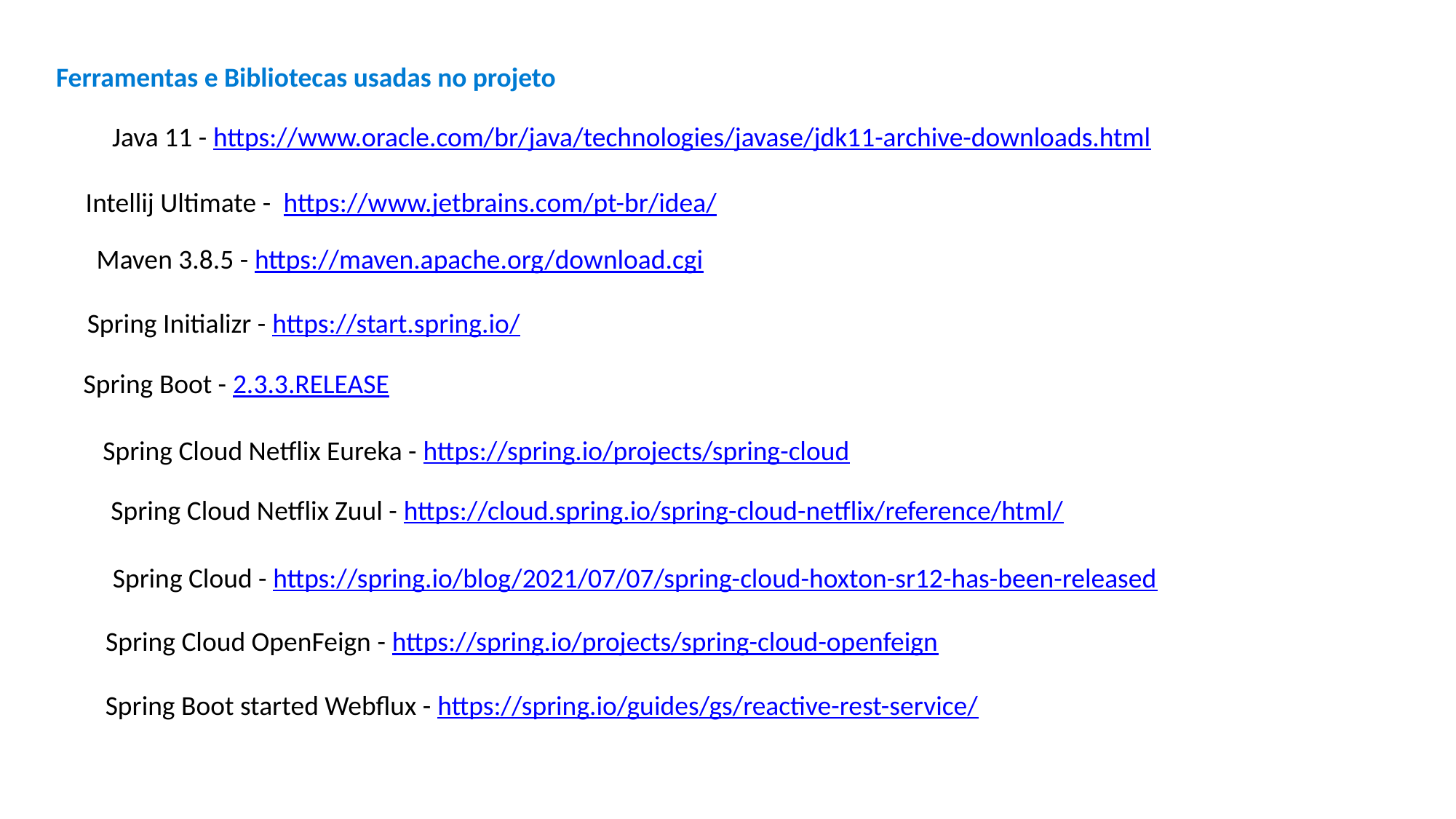

Ferramentas e Bibliotecas usadas no projeto
Java 11 - https://www.oracle.com/br/java/technologies/javase/jdk11-archive-downloads.html
Intellij Ultimate -  https://www.jetbrains.com/pt-br/idea/
Maven 3.8.5 - https://maven.apache.org/download.cgi
Spring Initializr - https://start.spring.io/
Spring Boot - 2.3.3.RELEASE
Spring Cloud Netflix Eureka - https://spring.io/projects/spring-cloud
Spring Cloud Netflix Zuul - https://cloud.spring.io/spring-cloud-netflix/reference/html/
Spring Cloud - https://spring.io/blog/2021/07/07/spring-cloud-hoxton-sr12-has-been-released
Spring Cloud OpenFeign - https://spring.io/projects/spring-cloud-openfeign
Spring Boot started Webflux - https://spring.io/guides/gs/reactive-rest-service/